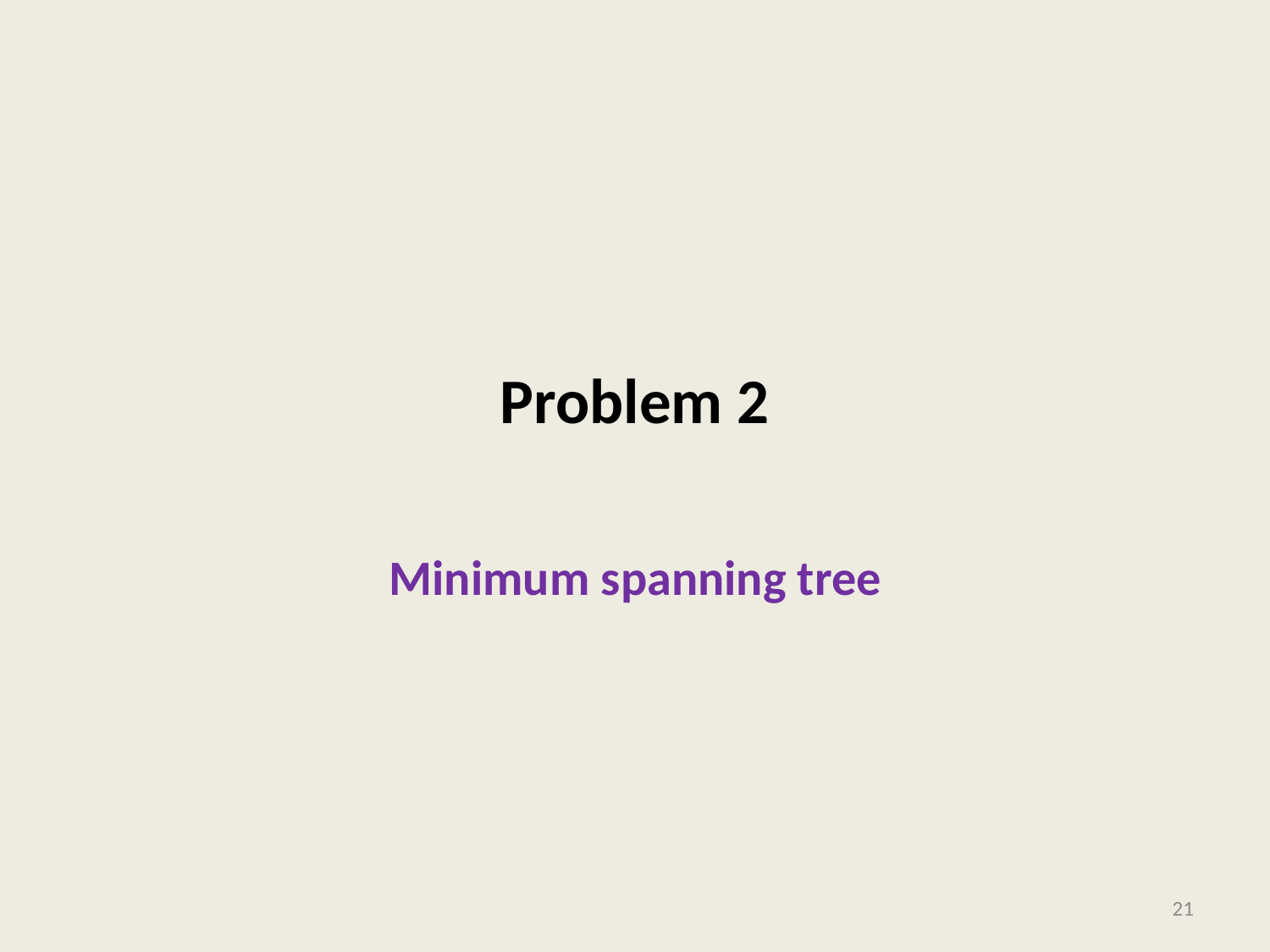

# Problem 2
Minimum spanning tree
21